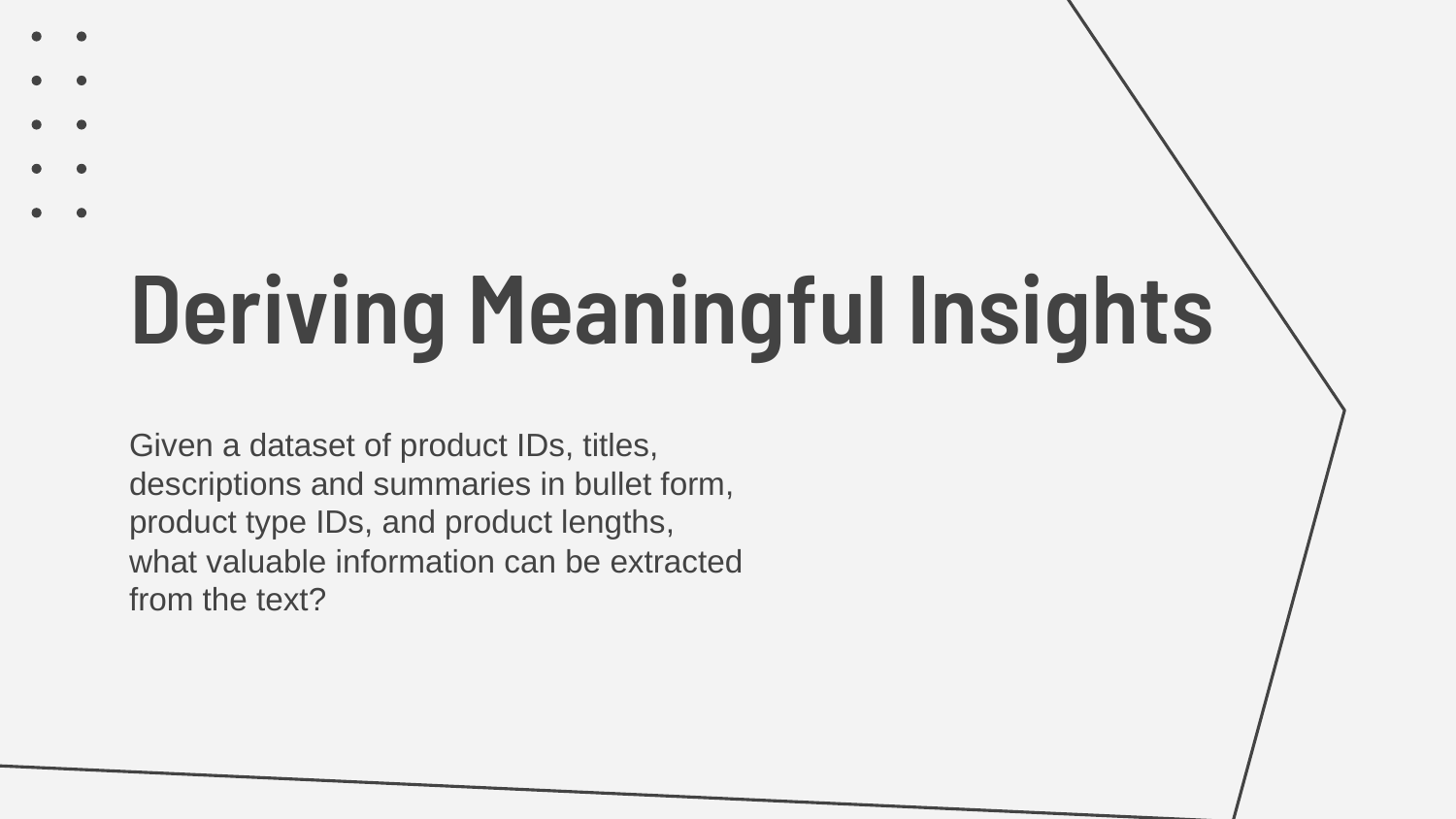

# Deriving Meaningful Insights
Given a dataset of product IDs, titles, descriptions and summaries in bullet form, product type IDs, and product lengths, what valuable information can be extracted from the text?